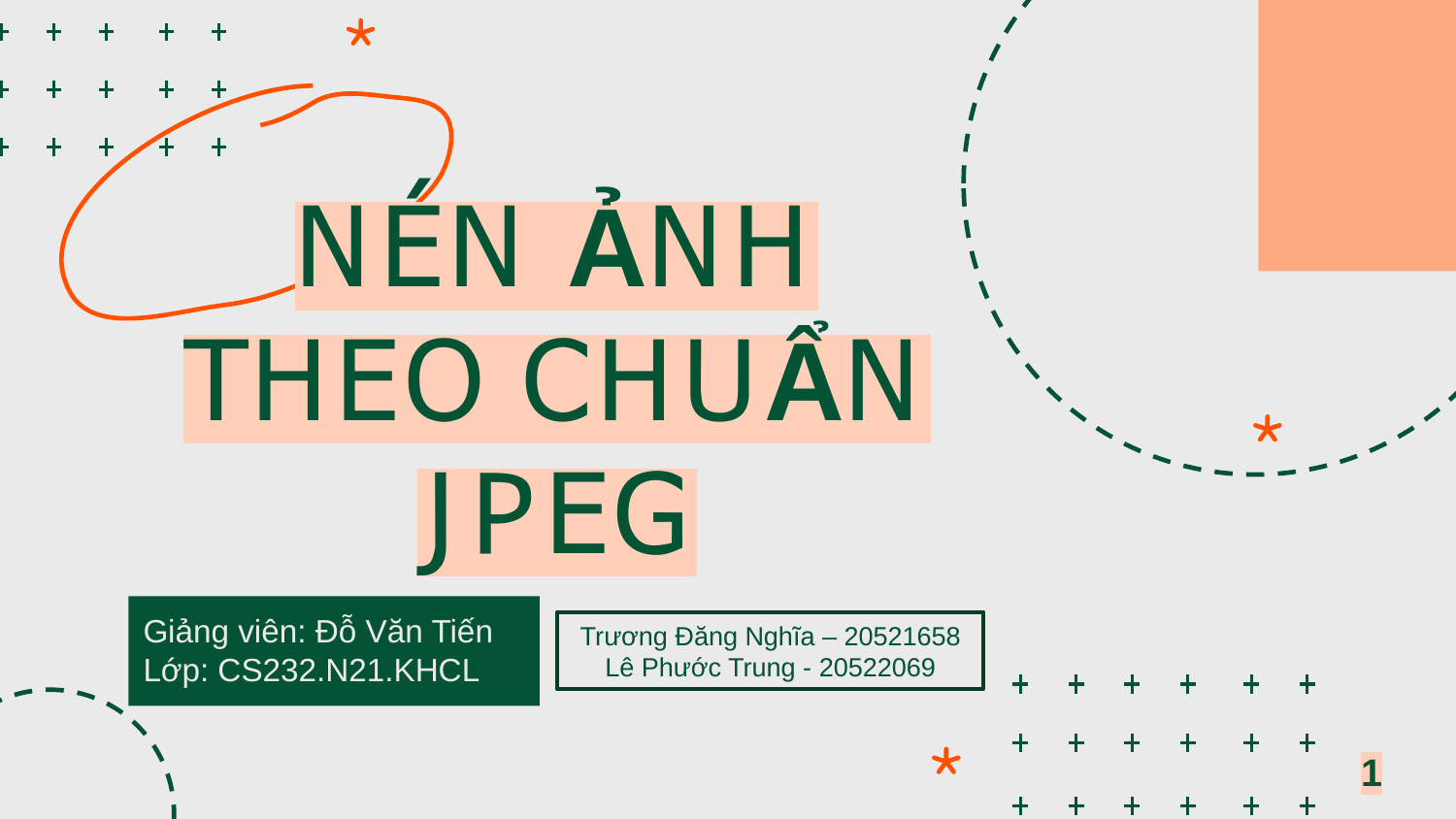

# NÉN ẢNH THEO CHUẨN JPEG
Giảng viên: Đỗ Văn Tiến
Lớp: CS232.N21.KHCL
Trương Đăng Nghĩa – 20521658
Lê Phước Trung - 20522069
1